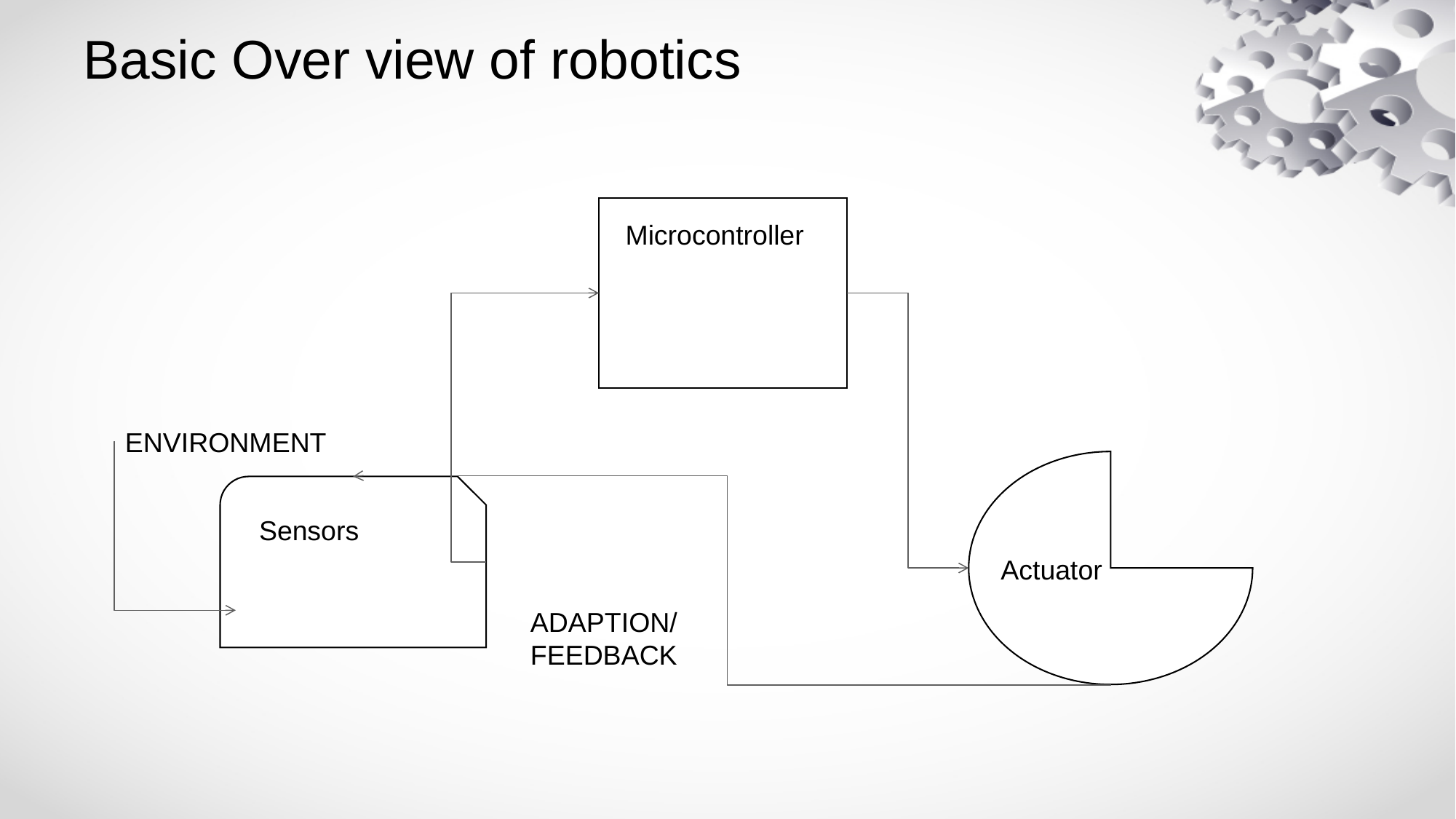

# Basic Over view of robotics

Microcontroller
ENVIRONMENT

Sensors
Actuator
ADAPTION/
FEEDBACK